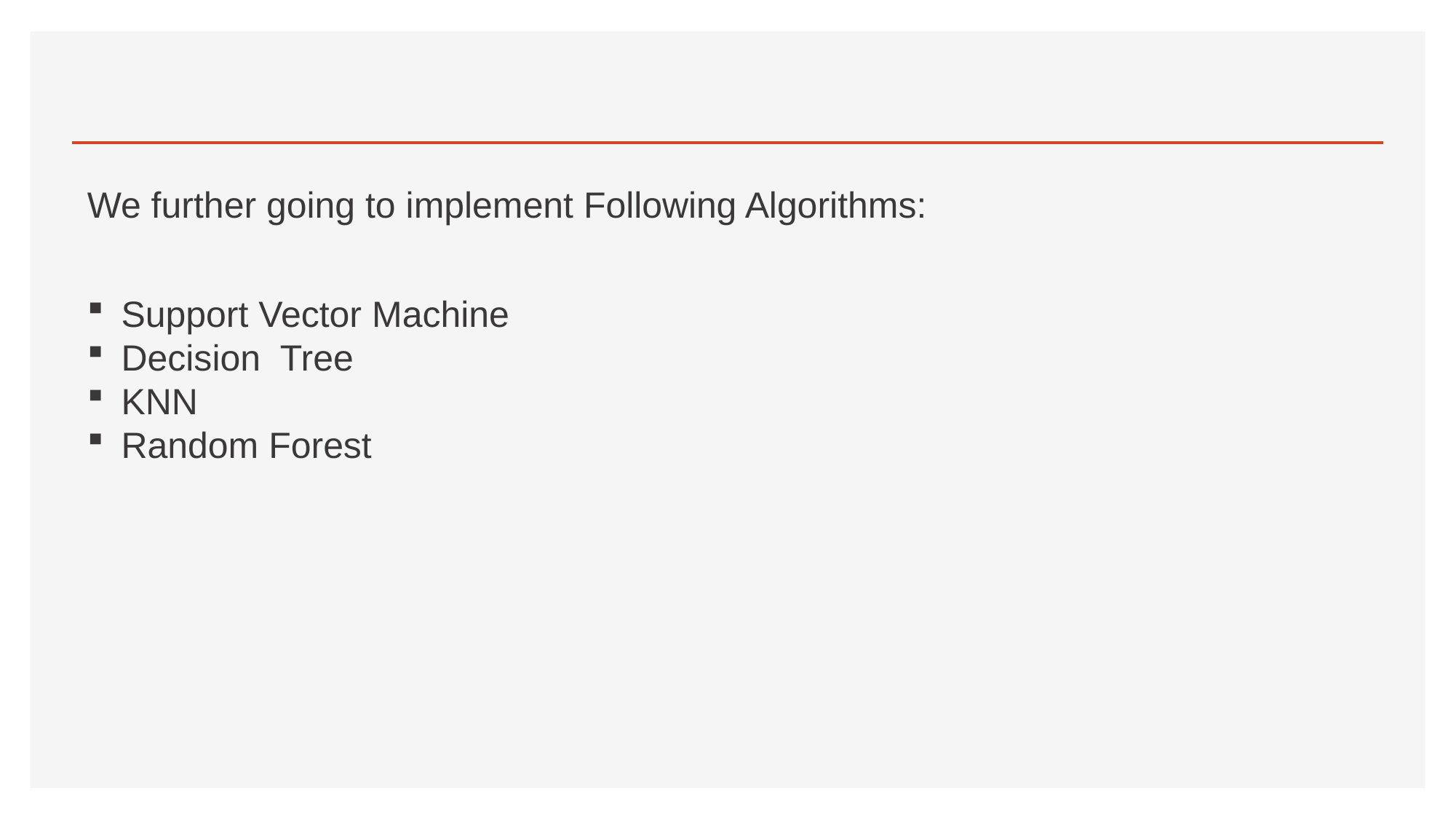

#
We further going to implement Following Algorithms:

Support Vector Machine
Decision  Tree
KNN
Random Forest